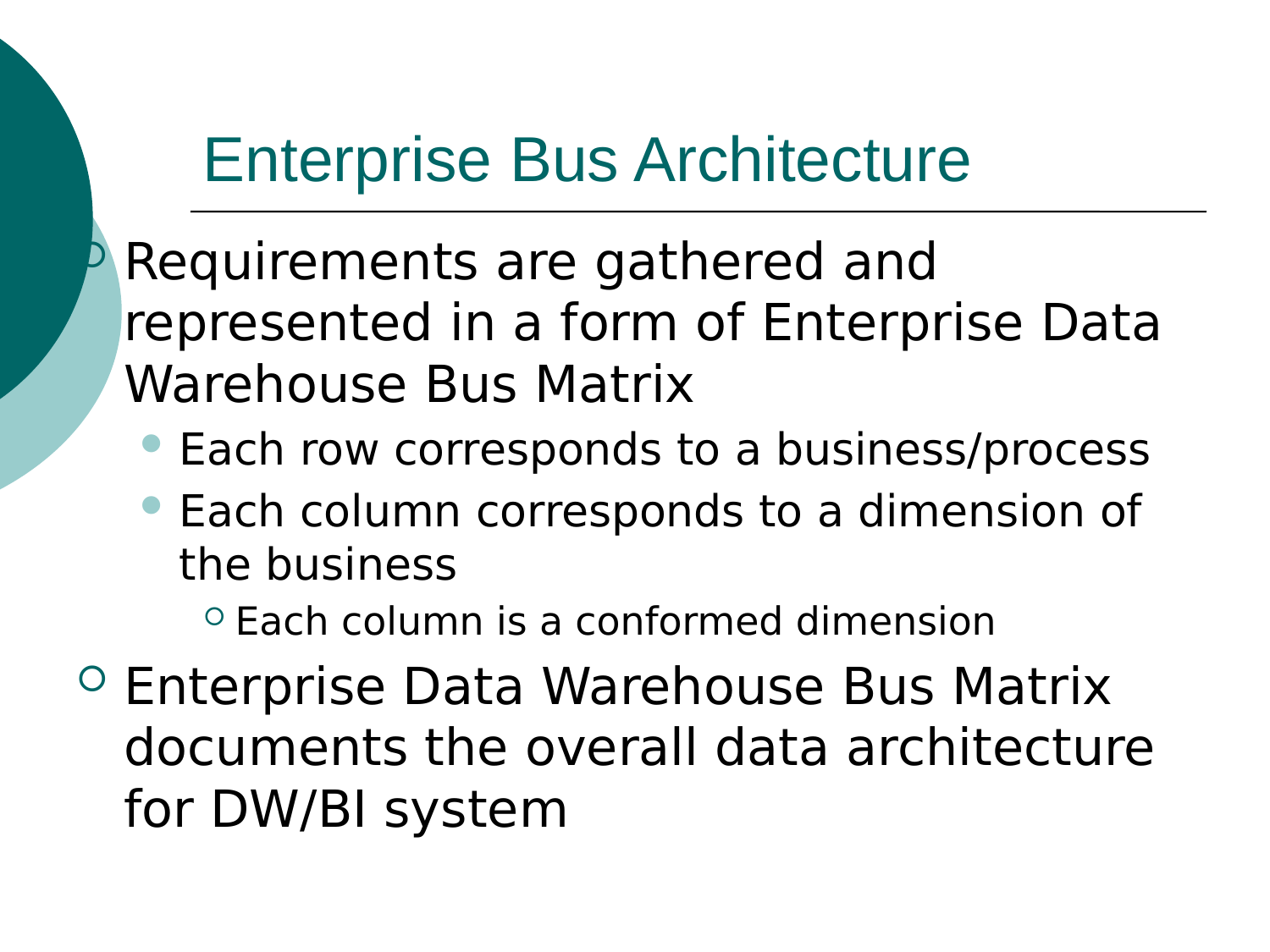

# Enterprise Bus Architecture
Requirements are gathered and represented in a form of Enterprise Data Warehouse Bus Matrix
Each row corresponds to a business/process
Each column corresponds to a dimension of the business
Each column is a conformed dimension
Enterprise Data Warehouse Bus Matrix documents the overall data architecture for DW/BI system